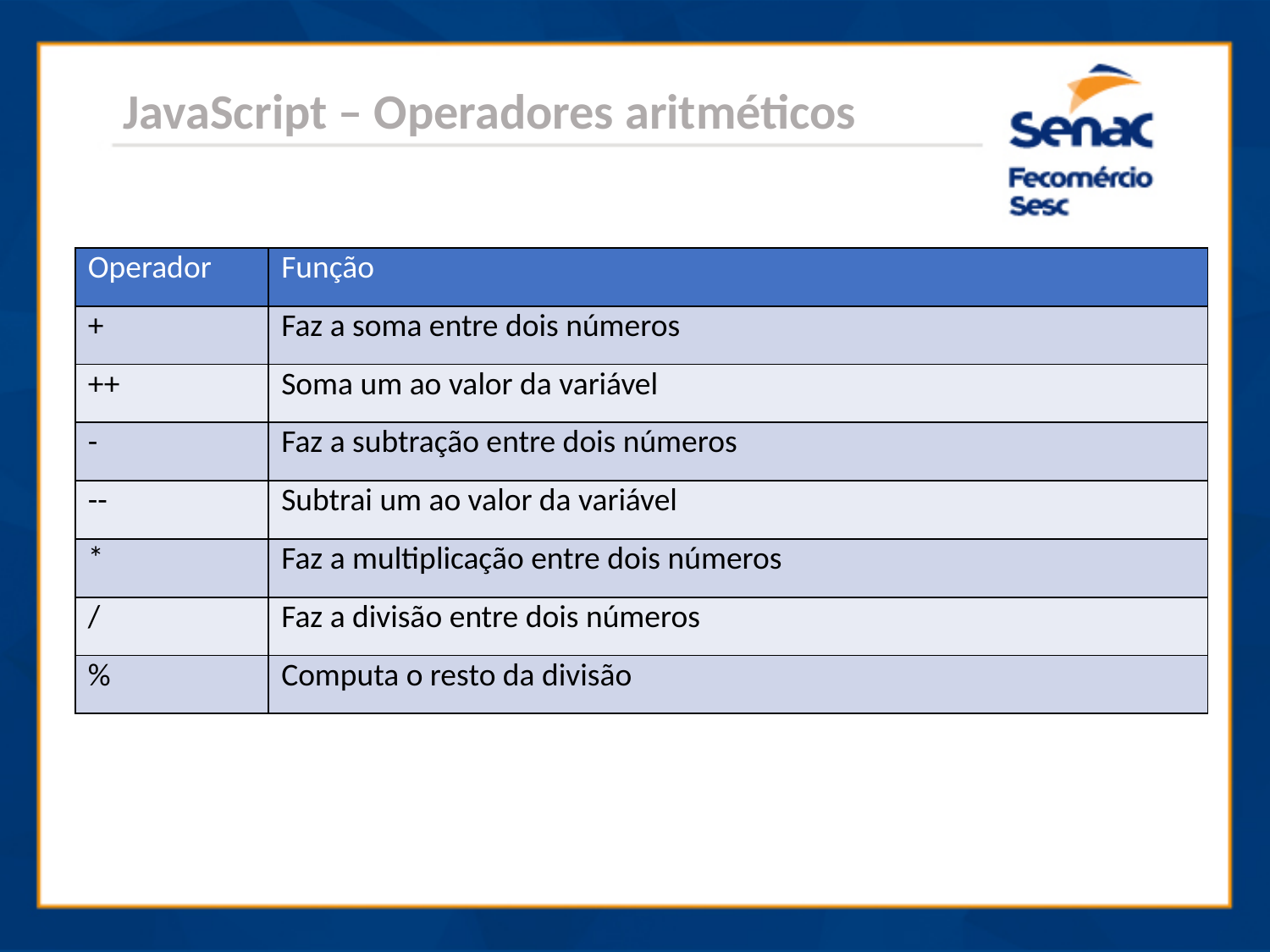

JavaScript – Operadores aritméticos
| Operador | Função |
| --- | --- |
| + | Faz a soma entre dois números |
| ++ | Soma um ao valor da variável |
| - | Faz a subtração entre dois números |
| -- | Subtrai um ao valor da variável |
| \* | Faz a multiplicação entre dois números |
| / | Faz a divisão entre dois números |
| % | Computa o resto da divisão |